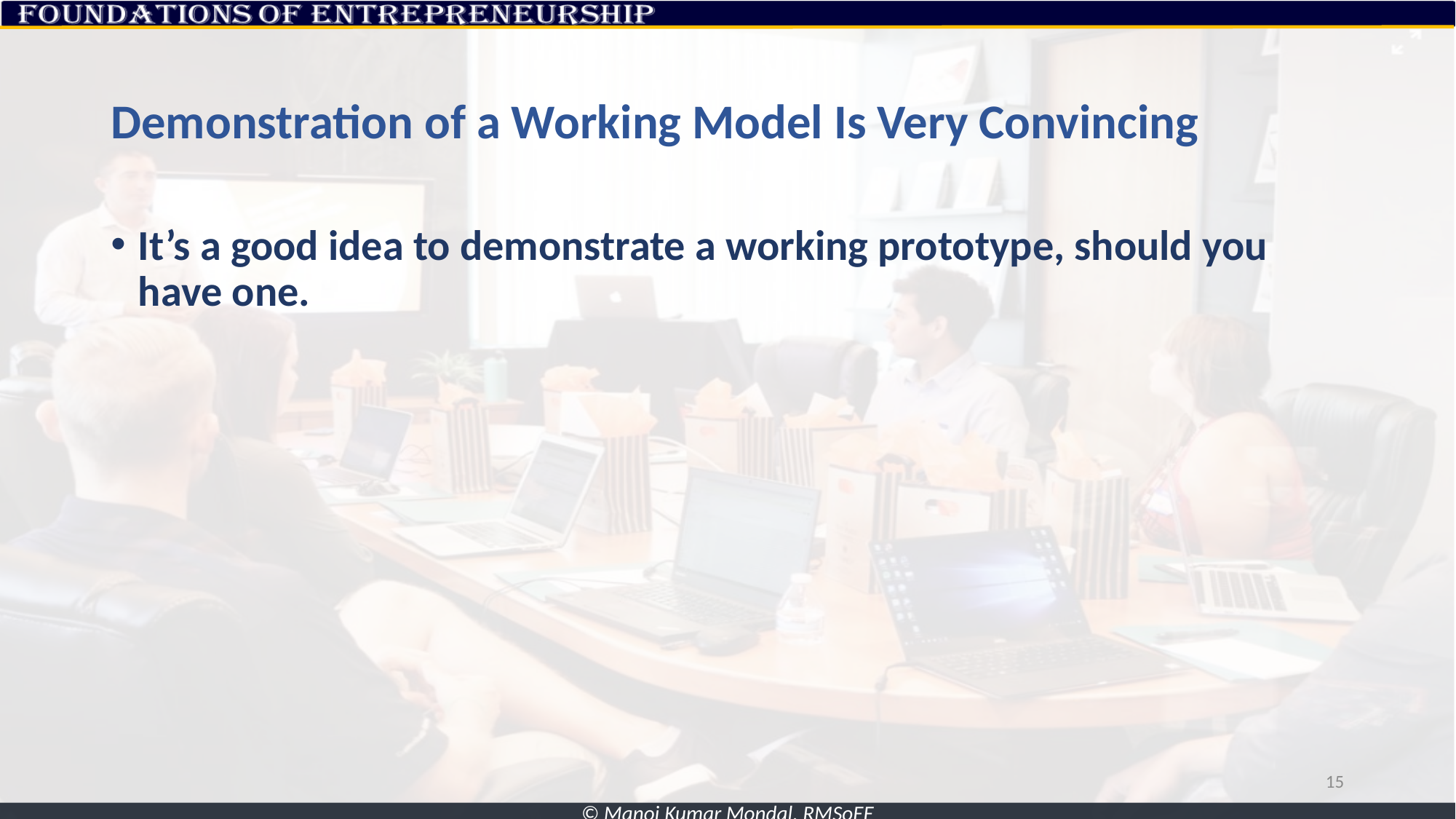

# Demonstration of a Working Model Is Very Convincing
It’s a good idea to demonstrate a working prototype, should you have one.
15